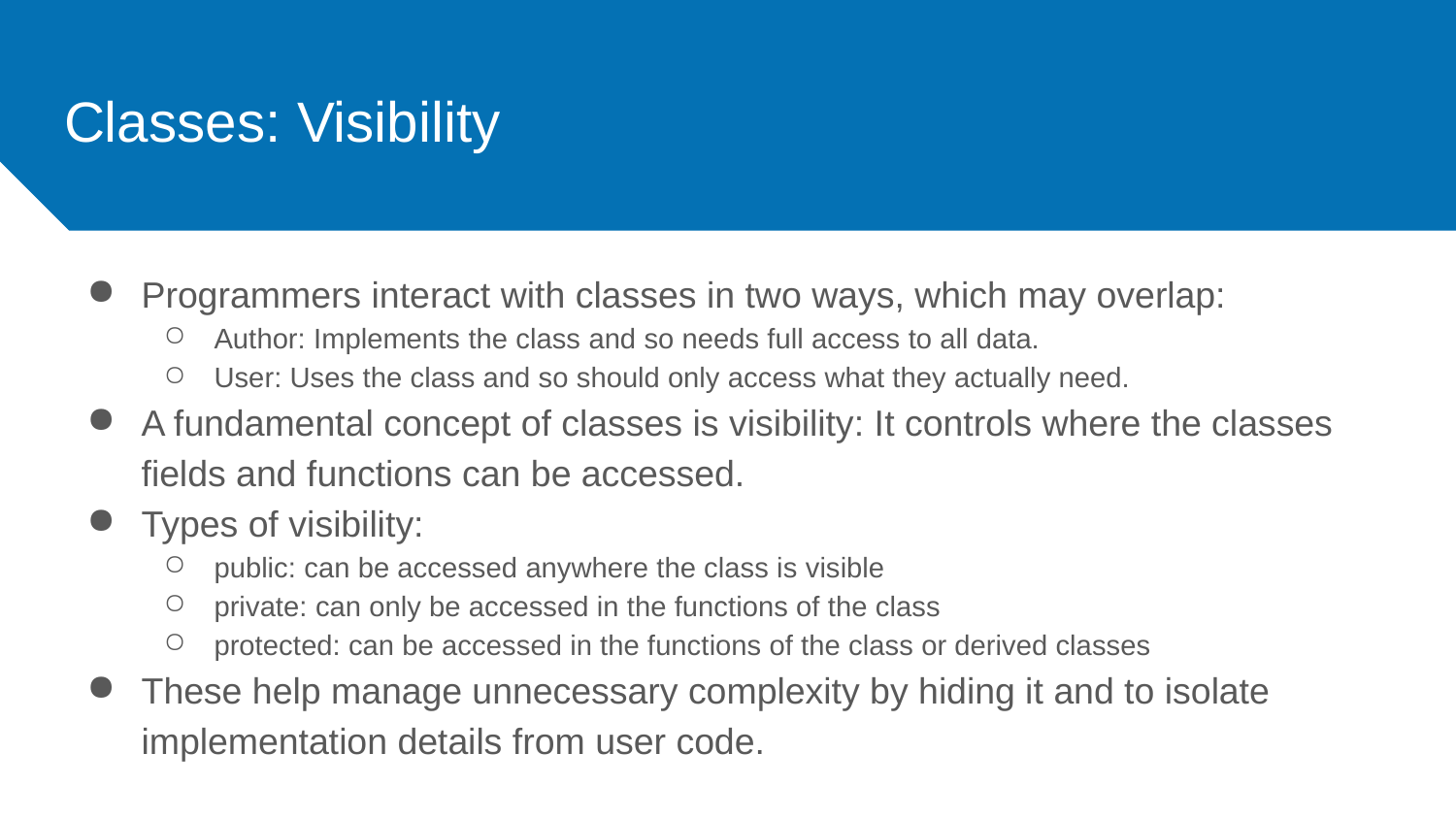

# Classes: Visibility
Programmers interact with classes in two ways, which may overlap:
Author: Implements the class and so needs full access to all data.
User: Uses the class and so should only access what they actually need.
A fundamental concept of classes is visibility: It controls where the classes fields and functions can be accessed.
Types of visibility:
public: can be accessed anywhere the class is visible
private: can only be accessed in the functions of the class
protected: can be accessed in the functions of the class or derived classes
These help manage unnecessary complexity by hiding it and to isolate implementation details from user code.